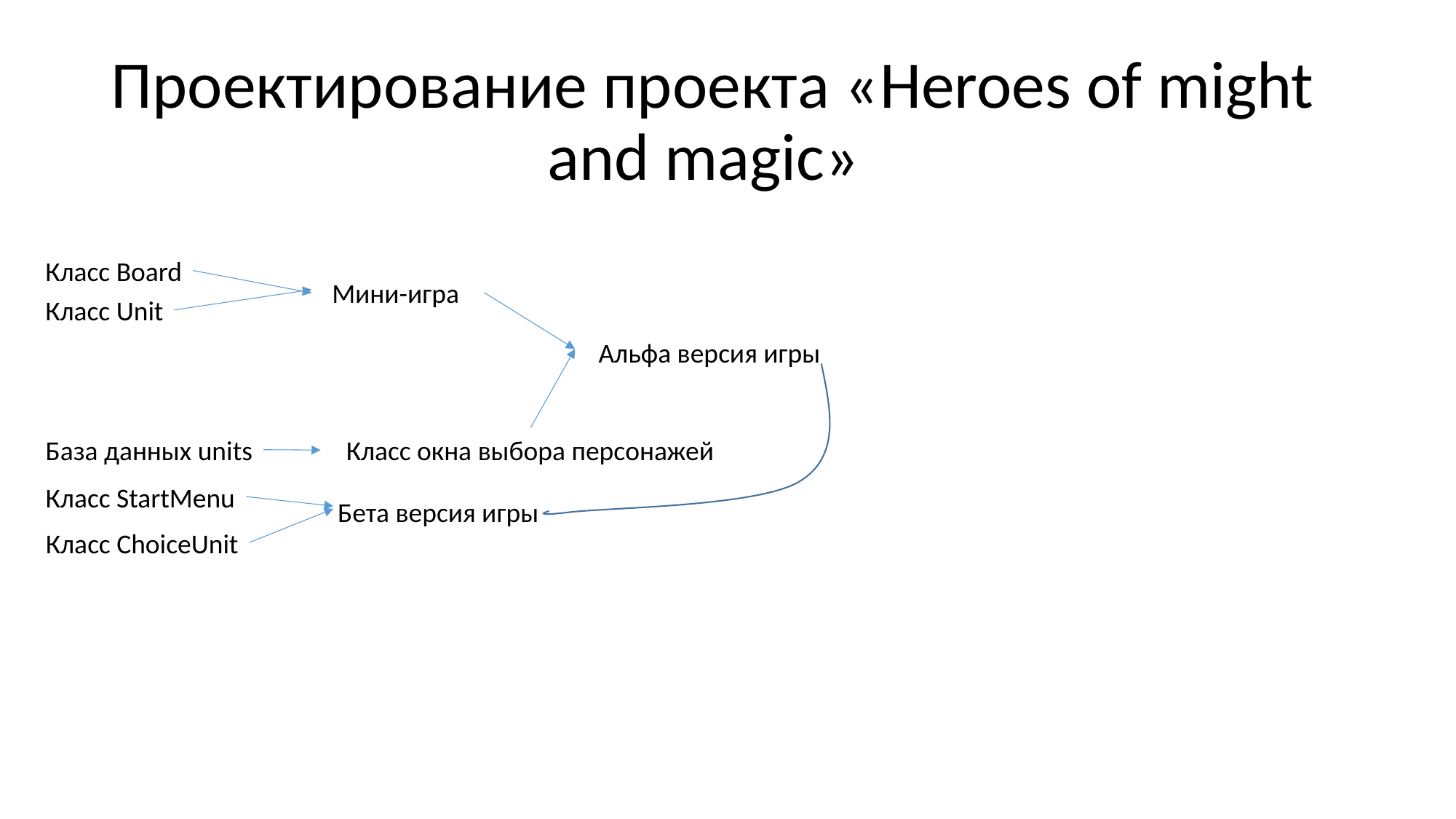

# Проектирование проекта «Heroes of might 				and magic»
Класс Board
Мини-игра
Класс Unit
Альфа версия игры

База данных units
Класс окна выбора персонажей
Класс StartMenu
Бета версия игры
Класс ChoiceUnit